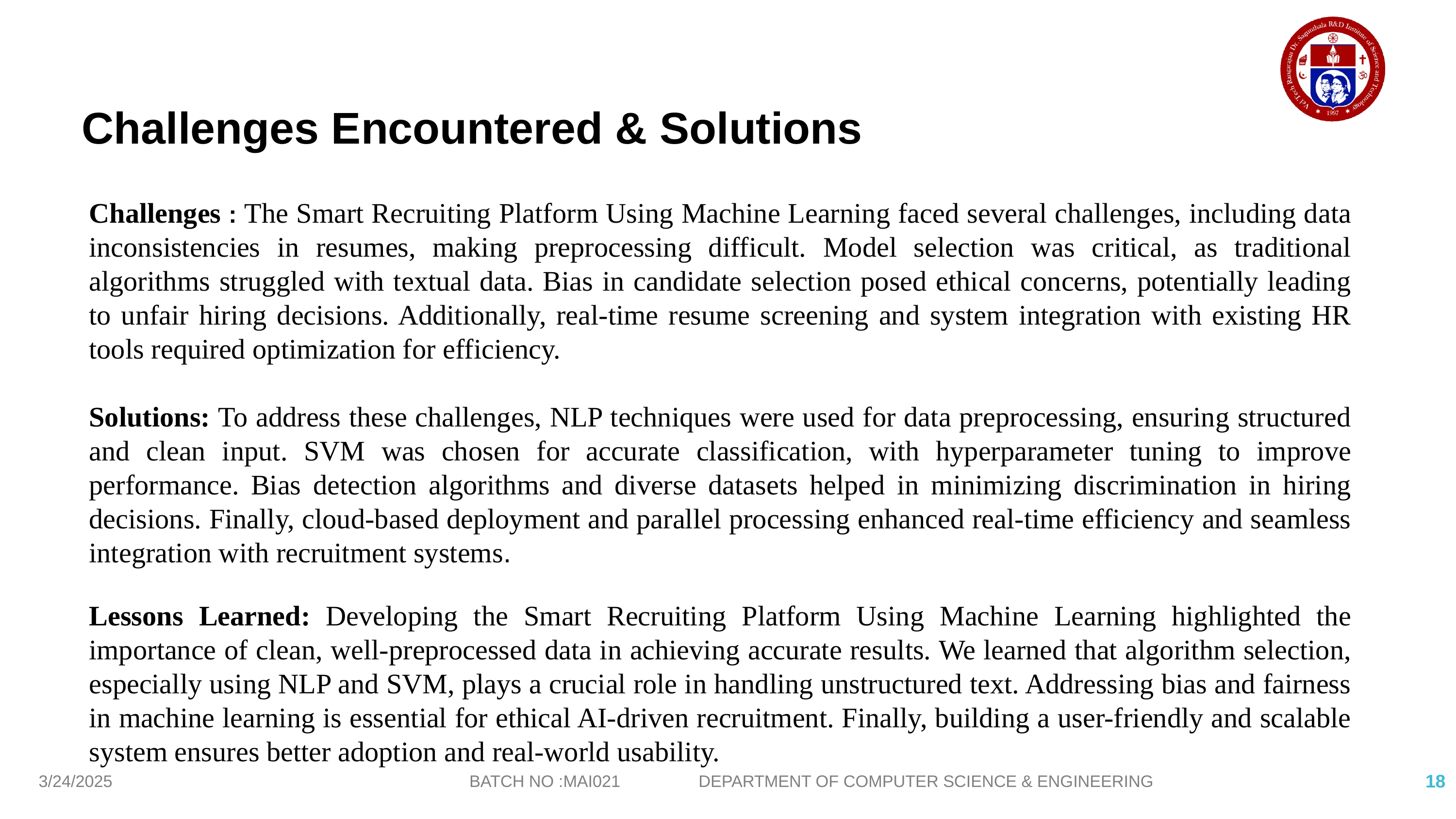

Challenges Encountered & Solutions
Challenges : The Smart Recruiting Platform Using Machine Learning faced several challenges, including data inconsistencies in resumes, making preprocessing difficult. Model selection was critical, as traditional algorithms struggled with textual data. Bias in candidate selection posed ethical concerns, potentially leading to unfair hiring decisions. Additionally, real-time resume screening and system integration with existing HR tools required optimization for efficiency.

Solutions: To address these challenges, NLP techniques were used for data preprocessing, ensuring structured and clean input. SVM was chosen for accurate classification, with hyperparameter tuning to improve performance. Bias detection algorithms and diverse datasets helped in minimizing discrimination in hiring decisions. Finally, cloud-based deployment and parallel processing enhanced real-time efficiency and seamless integration with recruitment systems.

Lessons Learned: Developing the Smart Recruiting Platform Using Machine Learning highlighted the importance of clean, well-preprocessed data in achieving accurate results. We learned that algorithm selection, especially using NLP and SVM, plays a crucial role in handling unstructured text. Addressing bias and fairness in machine learning is essential for ethical AI-driven recruitment. Finally, building a user-friendly and scalable system ensures better adoption and real-world usability.

3/24/2025
BATCH NO :MAI021                 DEPARTMENT OF COMPUTER SCIENCE & ENGINEERING
18